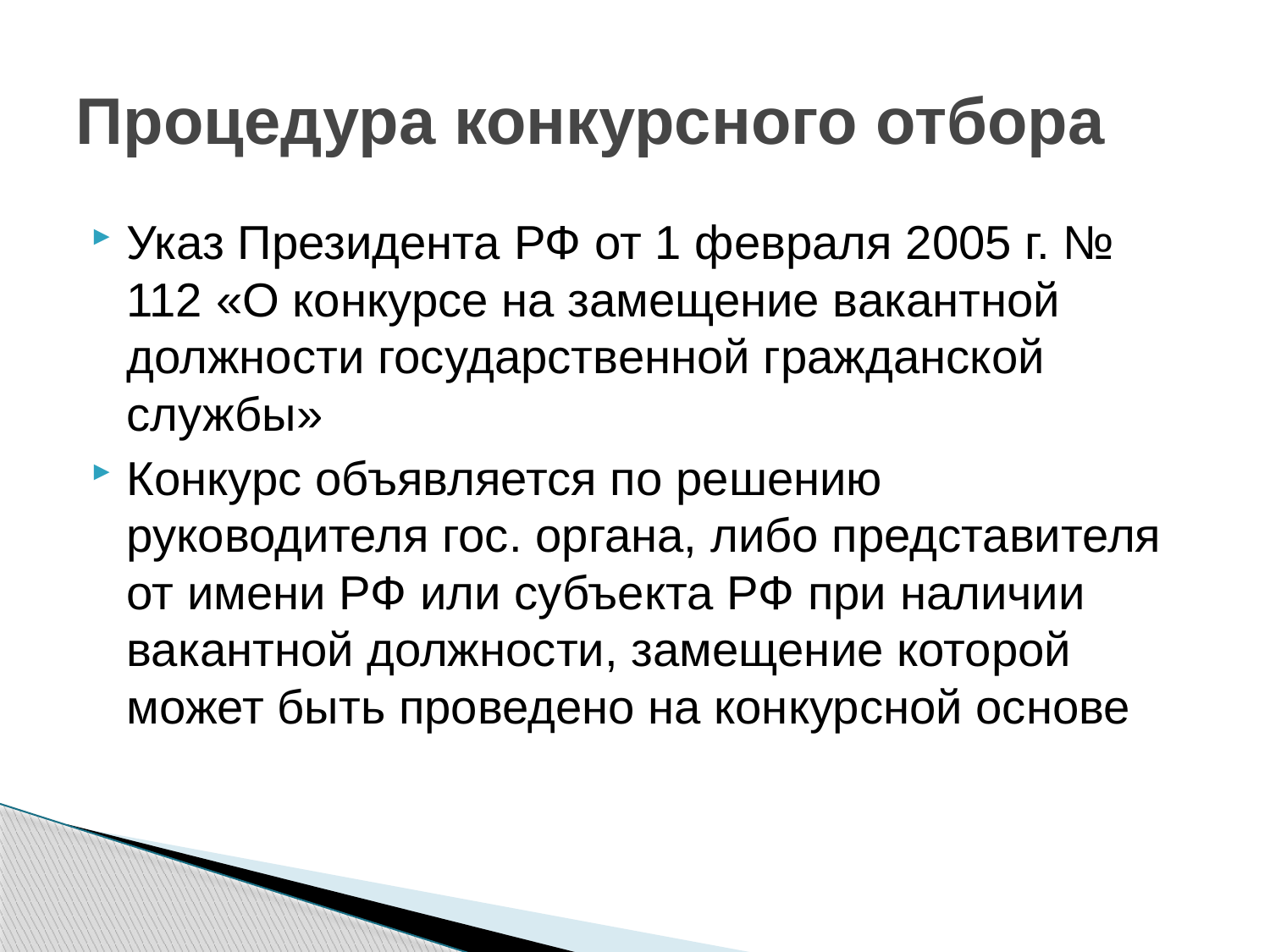

# Процедура конкурсного отбора
Указ Президента РФ от 1 февраля 2005 г. № 112 «О конкурсе на замещение вакантной должности государственной гражданской службы»
Конкурс объявляется по решению руководителя гос. органа, либо представителя от имени РФ или субъекта РФ при наличии вакантной должности, замещение которой может быть проведено на конкурсной основе